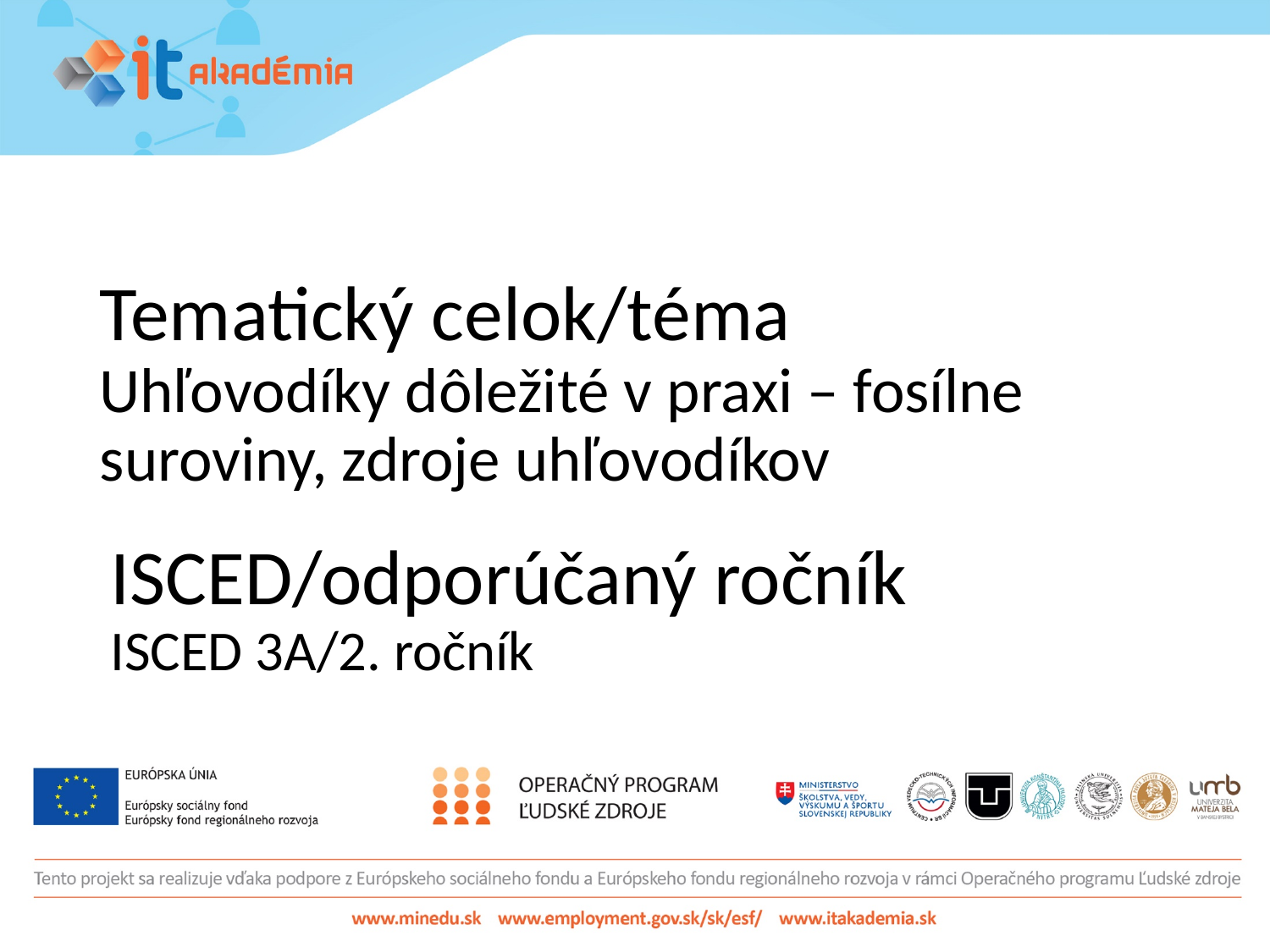

# Tematický celok/téma Uhľovodíky dôležité v praxi – fosílne suroviny, zdroje uhľovodíkov
ISCED/odporúčaný ročník
ISCED 3A/2. ročník